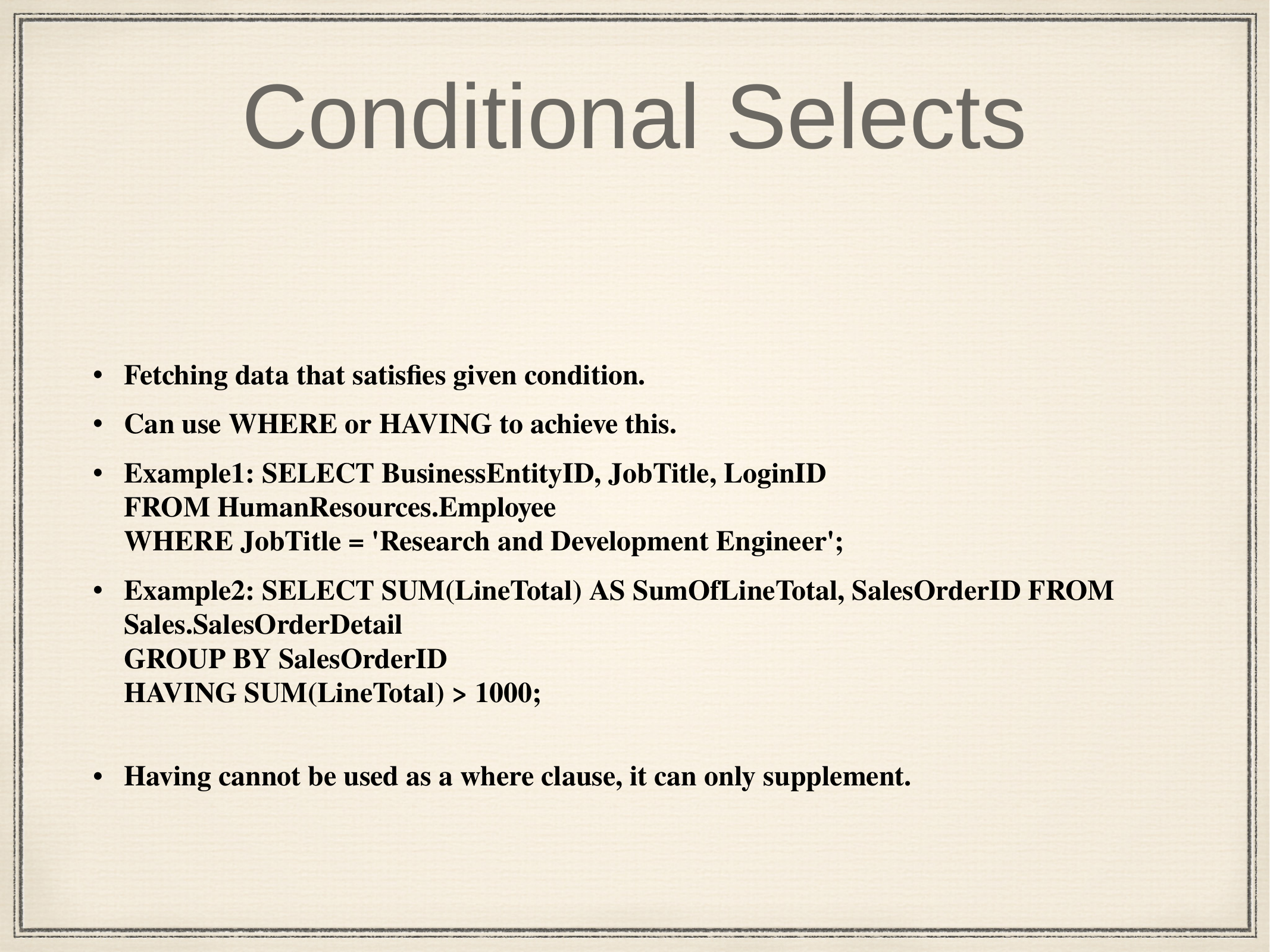

# Conditional Selects

Fetching data that satisfies given condition.
Can use WHERE or HAVING to achieve this.
Example1: SELECT BusinessEntityID, JobTitle, LoginID
FROM HumanResources.Employee
WHERE JobTitle = 'Research and Development Engineer';
Example2: SELECT SUM(LineTotal) AS SumOfLineTotal, SalesOrderID FROM Sales.SalesOrderDetail
GROUP BY SalesOrderID
HAVING SUM(LineTotal) > 1000;
Having cannot be used as a where clause, it can only supplement.
33